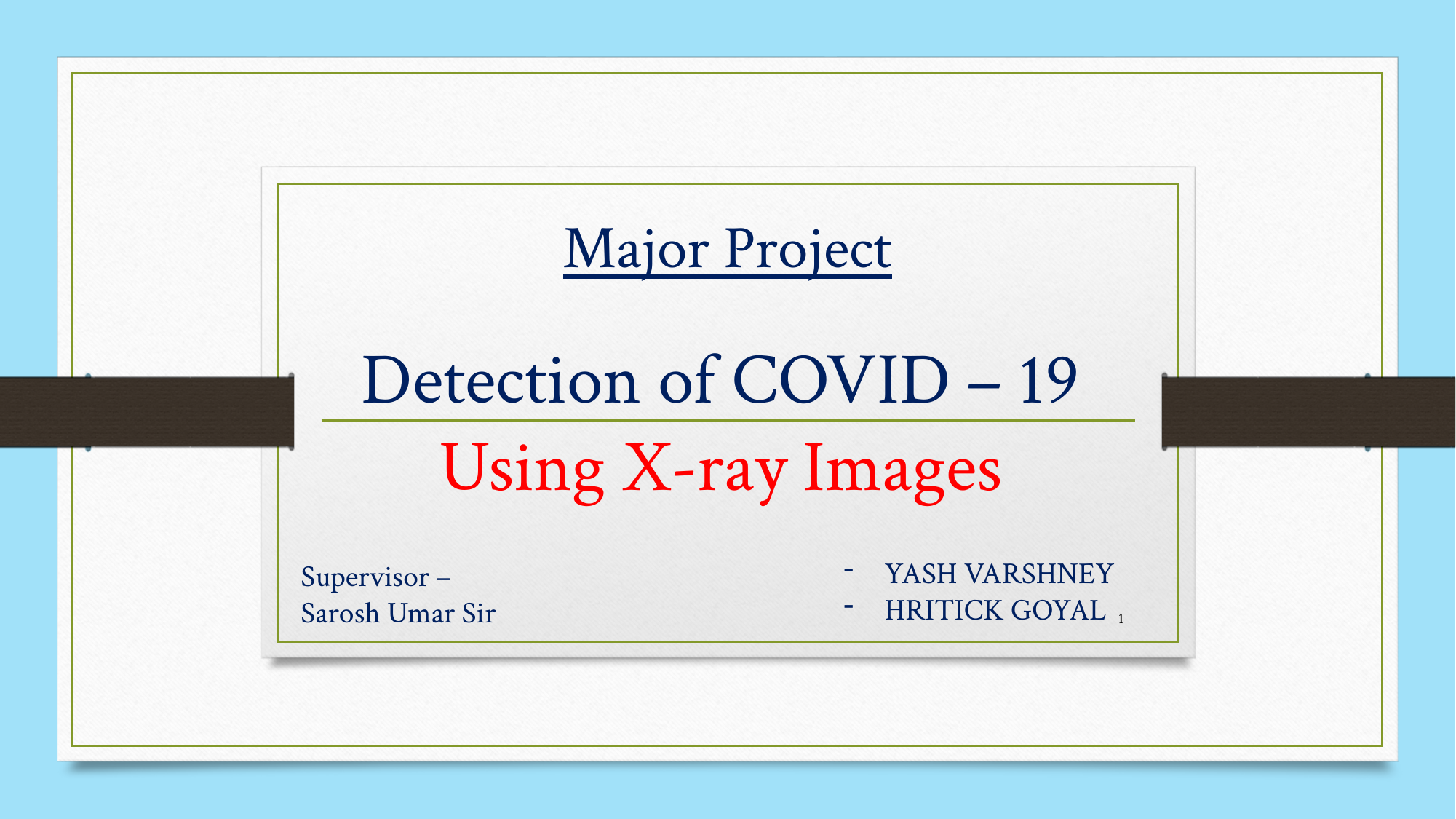

Major Project
Detection of COVID – 19
Using X-ray Images
YASH VARSHNEY
HRITICK GOYAL
Supervisor –
Sarosh Umar Sir
1